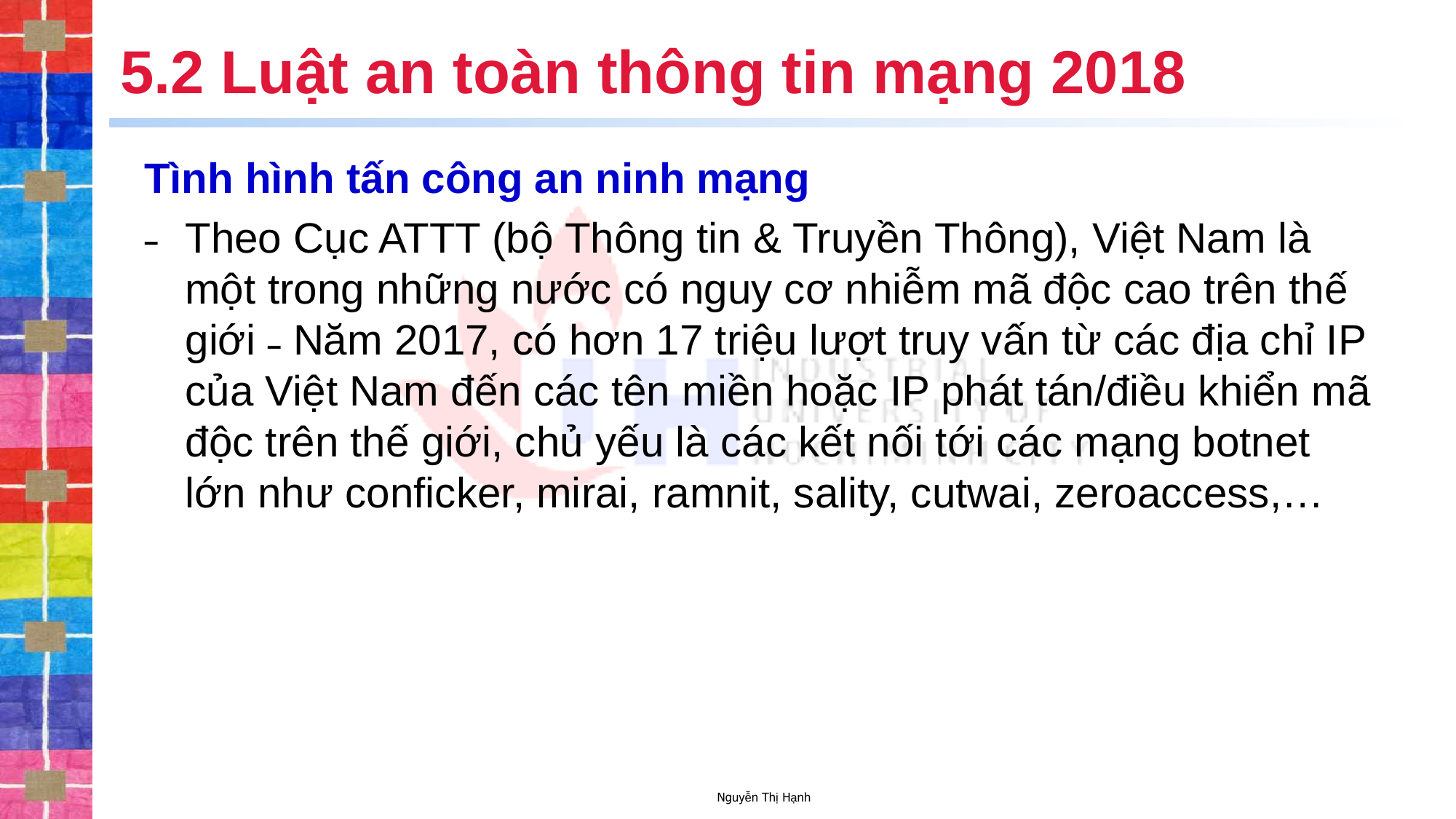

# 5.2 Luật an toàn thông tin mạng 2018
Tình hình tấn công an ninh mạng
Theo Cục ATTT (bộ Thông tin & Truyền Thông), Việt Nam là một trong những nước có nguy cơ nhiễm mã độc cao trên thế giới ˗ Năm 2017, có hơn 17 triệu lượt truy vấn từ các địa chỉ IP của Việt Nam đến các tên miền hoặc IP phát tán/điều khiển mã độc trên thế giới, chủ yếu là các kết nối tới các mạng botnet lớn như conficker, mirai, ramnit, sality, cutwai, zeroaccess,…

Nguyễn Thị Hạnh